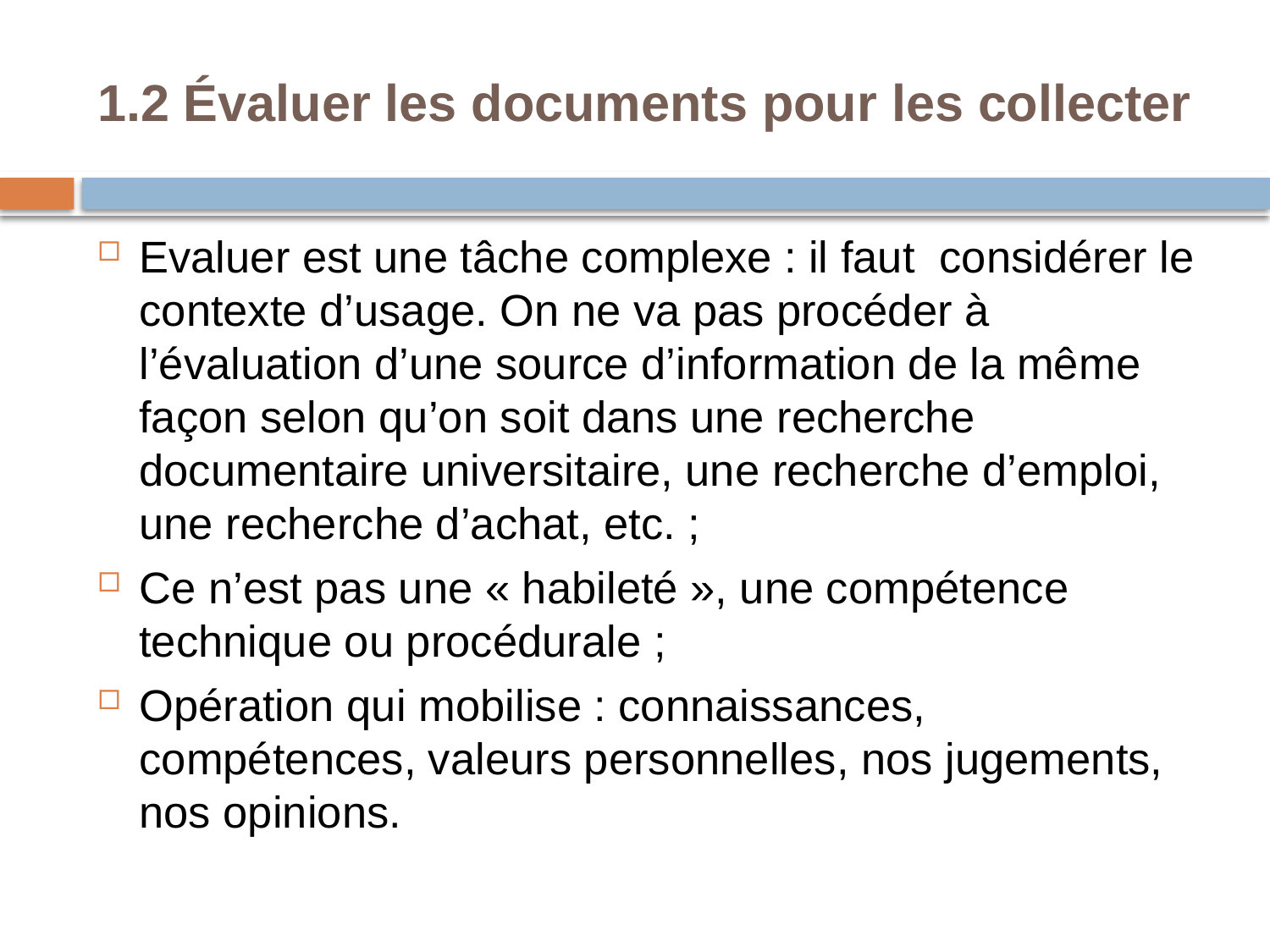

# 1.2 Évaluer les documents pour les collecter
Evaluer est une tâche complexe : il faut  considérer le contexte d’usage. On ne va pas procéder à l’évaluation d’une source d’information de la même façon selon qu’on soit dans une recherche documentaire universitaire, une recherche d’emploi, une recherche d’achat, etc. ;
Ce n’est pas une « habileté », une compétence technique ou procédurale ;
Opération qui mobilise : connaissances, compétences, valeurs personnelles, nos jugements, nos opinions.